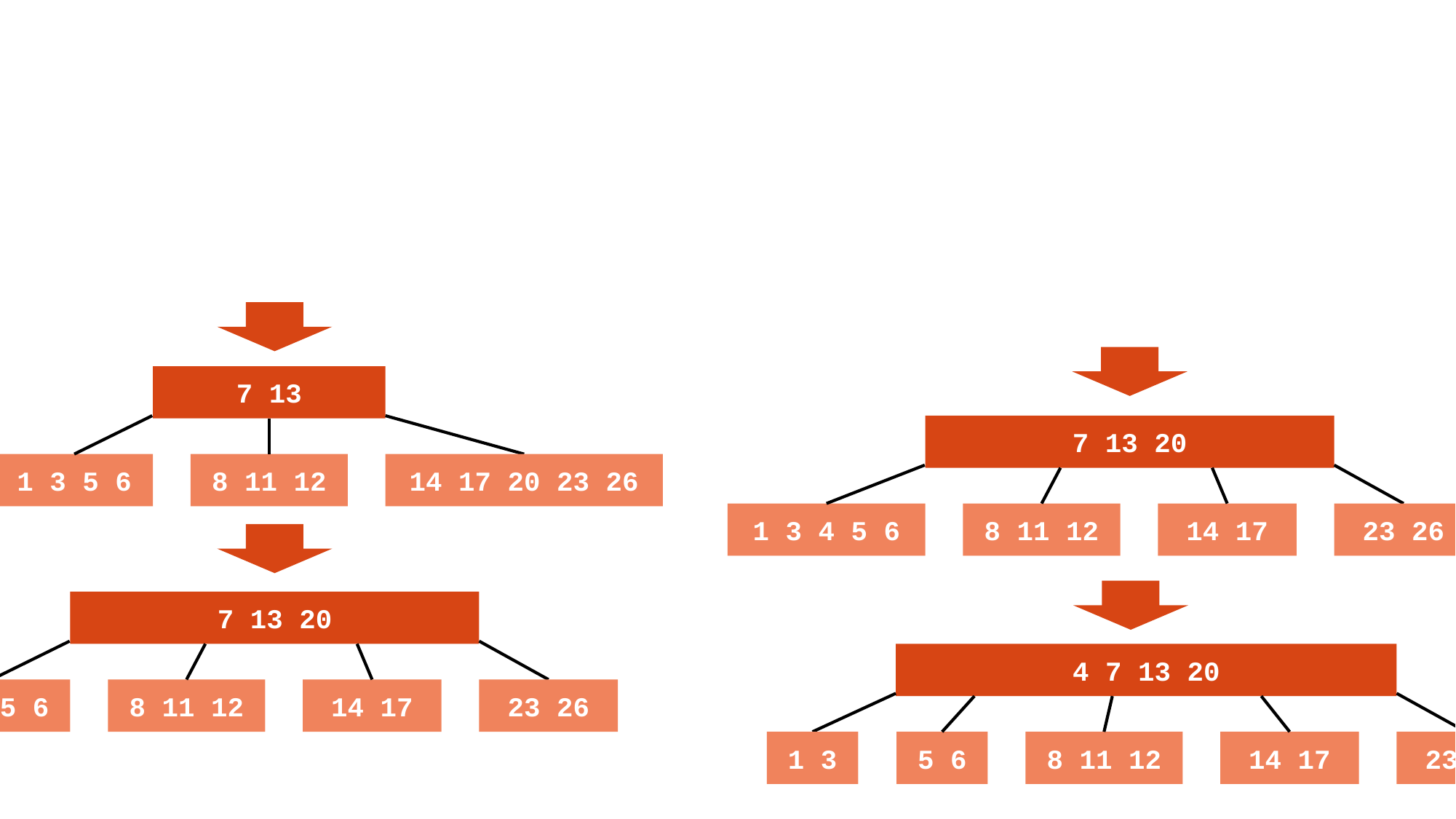

7 13
1 3 5 6
8 11 12
14 17 20 23 26

7 13 20
1 3 5 6
8 11 12
14 17
23 26

7 13 20
1 3 4 5 6
8 11 12
14 17
23 26

4 7 13 20
1 3
5 6
8 11 12
14 17
23 26